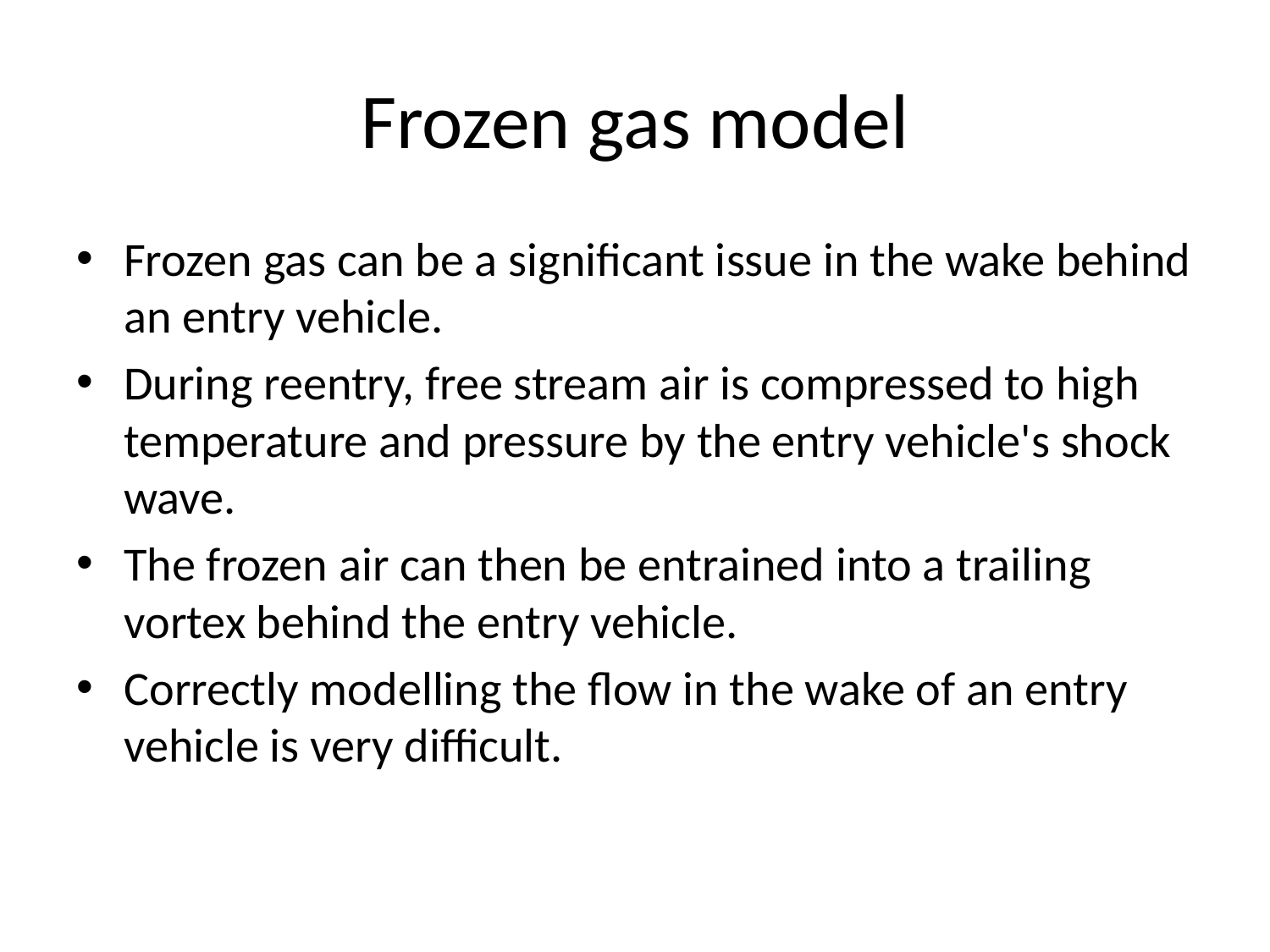

# Frozen gas model
Frozen gas can be a significant issue in the wake behind an entry vehicle.
During reentry, free stream air is compressed to high temperature and pressure by the entry vehicle's shock wave.
The frozen air can then be entrained into a trailing vortex behind the entry vehicle.
Correctly modelling the flow in the wake of an entry vehicle is very difficult.